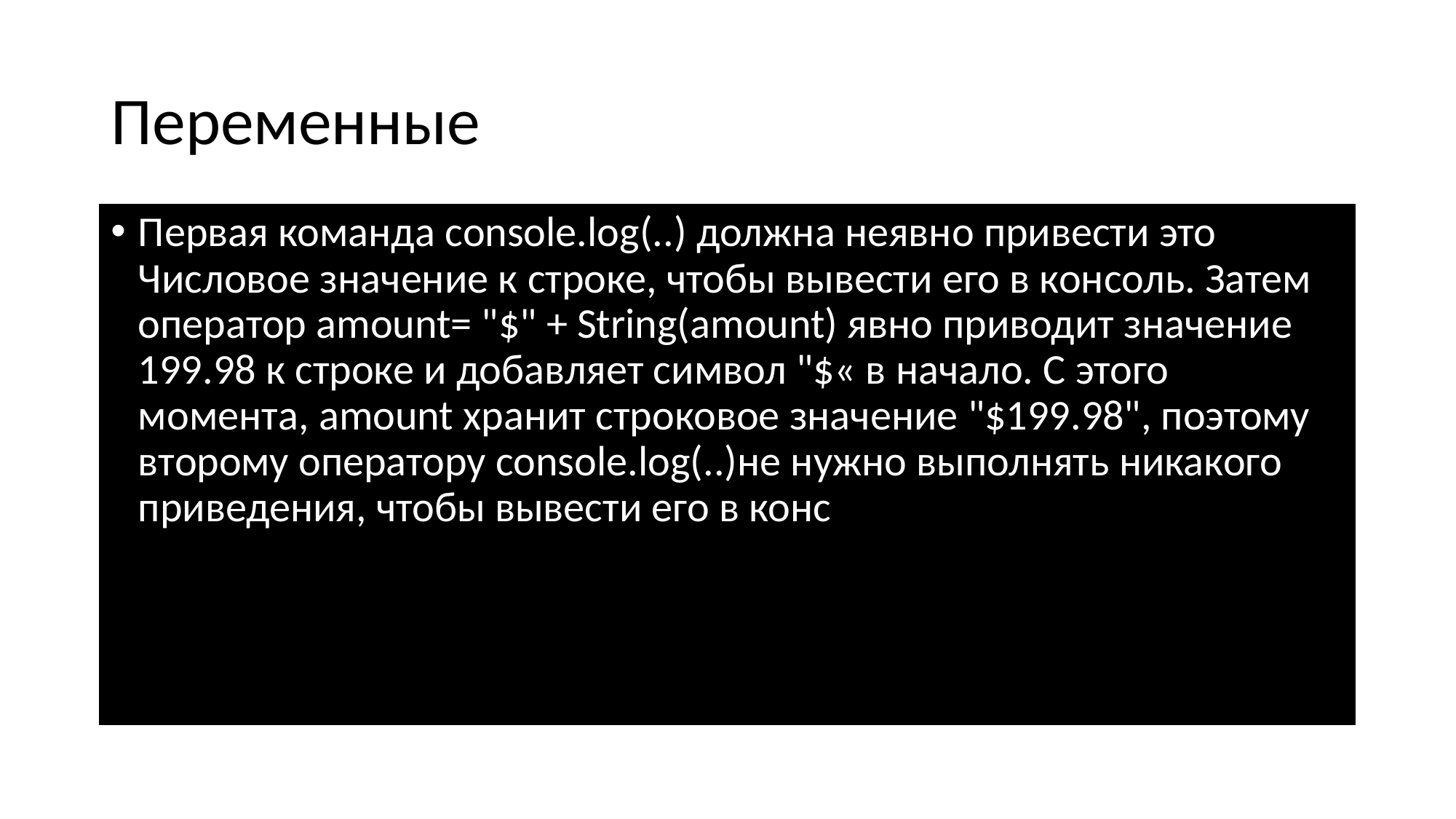

# Переменные
Первая команда console.log(..) должна неявно привести это Числовое значение к строке, чтобы вывести его в консоль. Затем оператор amount= "$" + String(amount) явно приводит значение 199.98 к строке и добавляет символ "$« в начало. С этого момента, amount хранит строковое значение "$199.98", поэтому второму оператору console.log(..)не нужно выполнять никакого приведения, чтобы вывести его в конс